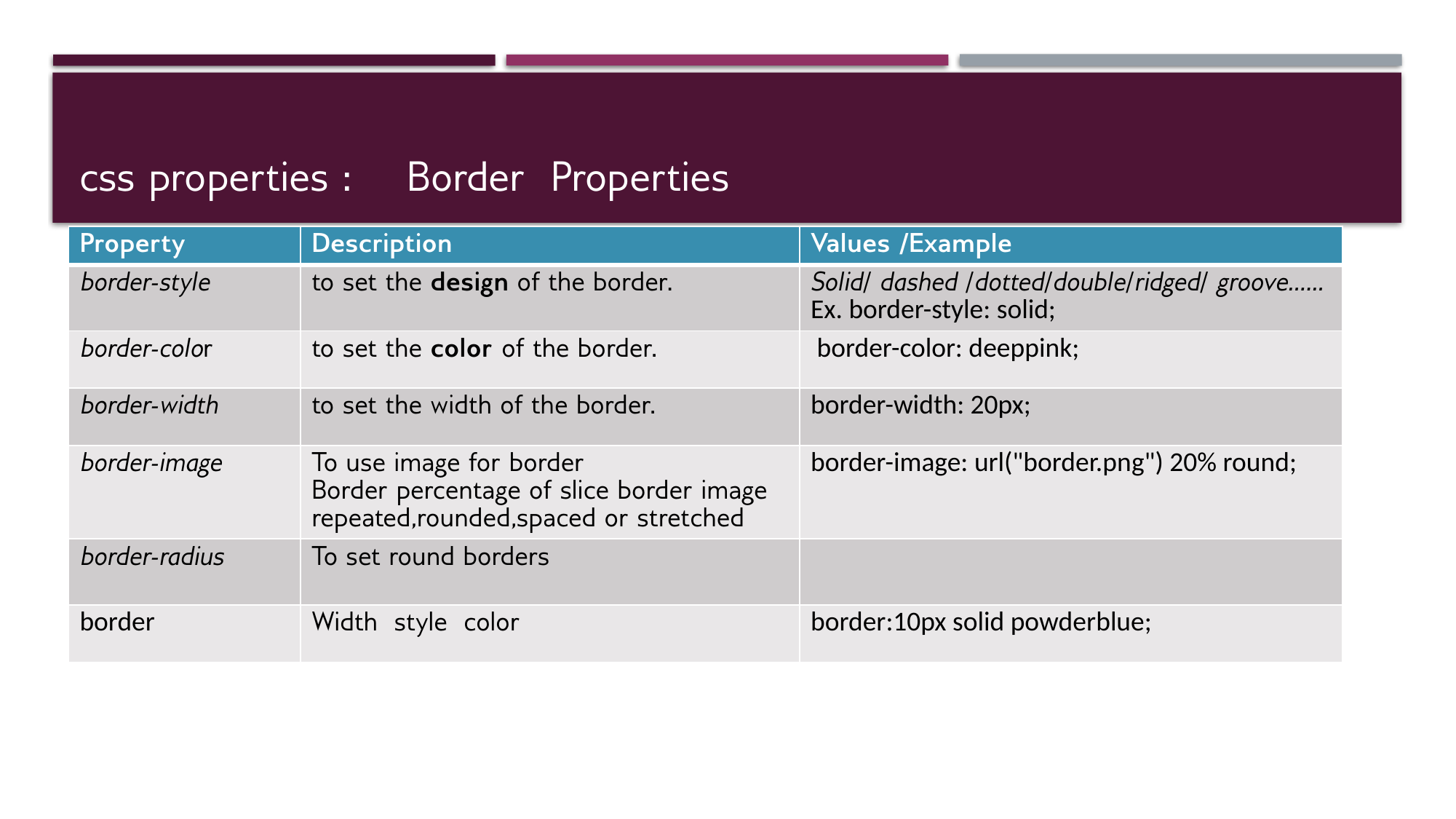

# css properties : 	Border  Properties
| Property | Description | Values /Example |
| --- | --- | --- |
| border-style | to set the design of the border. | Solid/ dashed /dotted/double/ridged/ groove…… Ex. border-style: solid; |
| border-color | to set the color of the border. | border-color: deeppink; |
| border-width | to set the width of the border. | border-width: 20px; |
| border-image | To use image for border Border percentage of slice border image repeated,rounded,spaced or stretched | border-image: url("border.png") 20% round; |
| border-radius | To set round borders |  |
| border | Width style color | border:10px solid powderblue; |